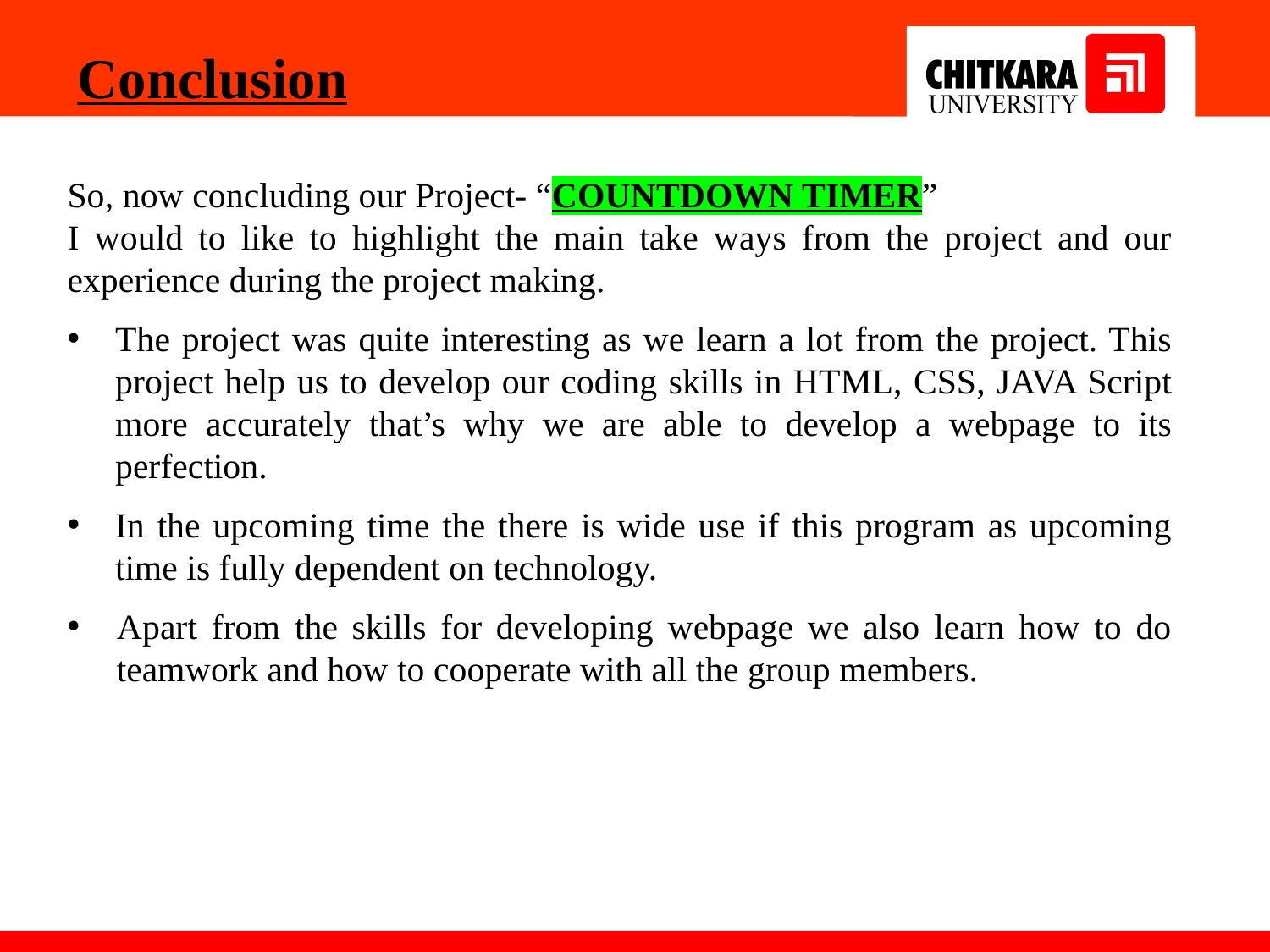

Conclusion
So, now concluding our Project- “COUNTDOWN TIMER”
I would to like to highlight the main take ways from the project and our experience during the project making.

The project was quite interesting as we learn a lot from the project. This project help us to develop our coding skills in HTML, CSS, JAVA Script more accurately that’s why we are able to develop a webpage to its perfection.

In the upcoming time the there is wide use if this program as upcoming time is fully dependent on technology.

Apart from the skills for developing webpage we also learn how to do teamwork and how to cooperate with all the group members.